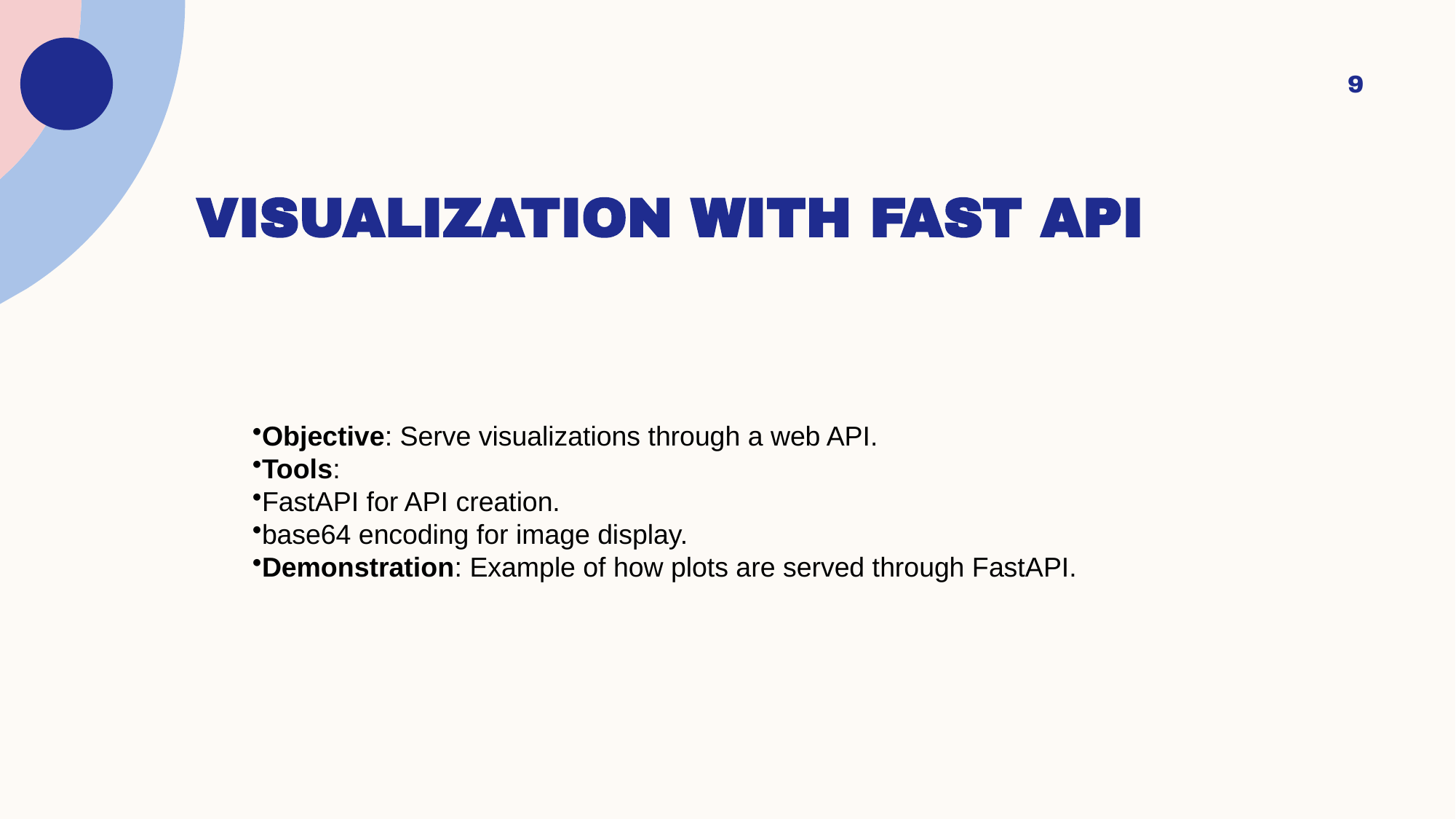

9
# Visualization with fast api

Objective: Serve visualizations through a web API.
Tools:
FastAPI for API creation.
base64 encoding for image display.
Demonstration: Example of how plots are served through FastAPI.